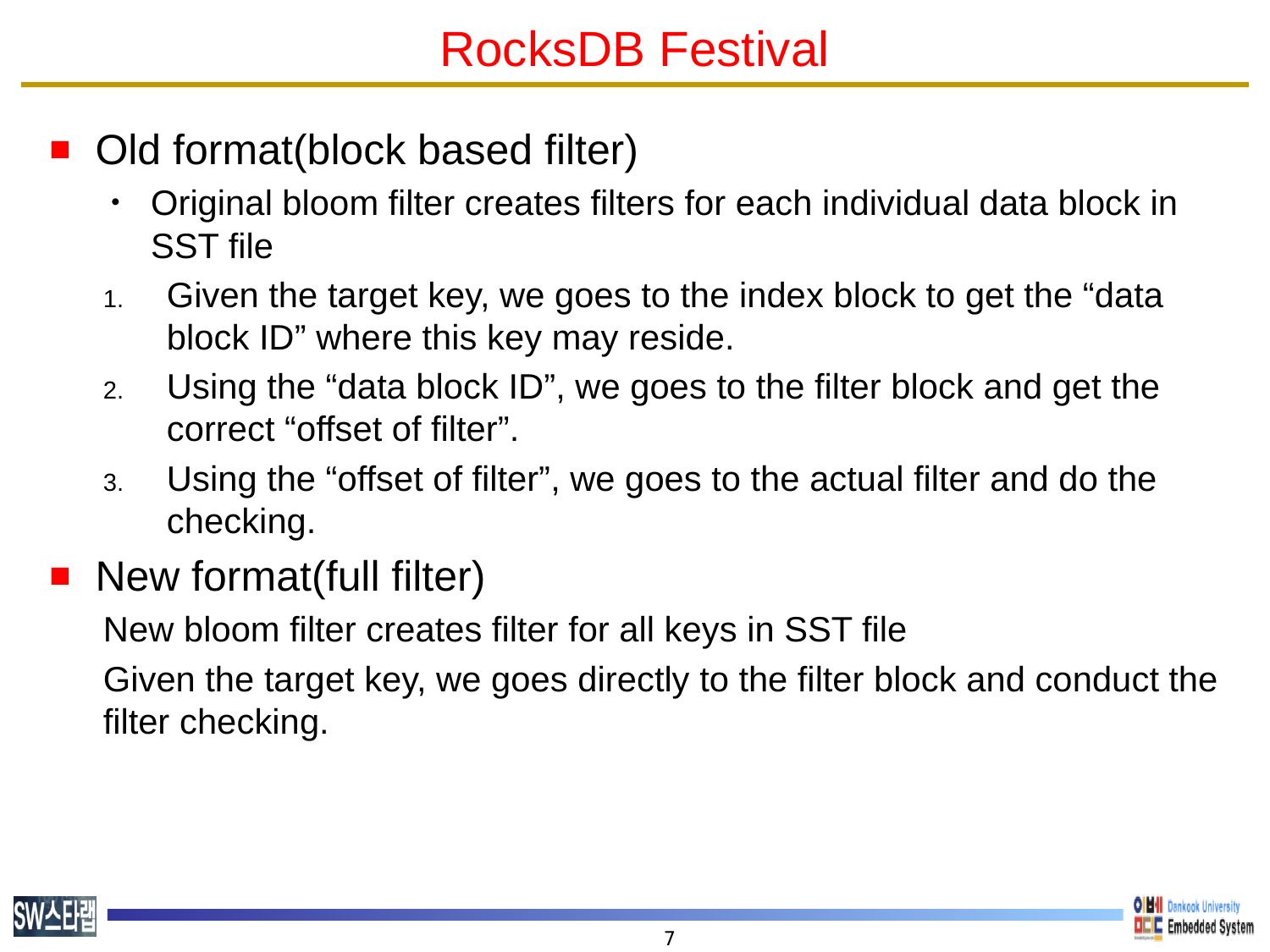

# RocksDB Festival
Old format(block based filter)
Original bloom filter creates filters for each individual data block in SST file
Given the target key, we goes to the index block to get the “data block ID” where this key may reside.
Using the “data block ID”, we goes to the filter block and get the correct “offset of filter”.
Using the “offset of filter”, we goes to the actual filter and do the checking.
New format(full filter)
New bloom filter creates filter for all keys in SST file
Given the target key, we goes directly to the filter block and conduct the filter checking.
7